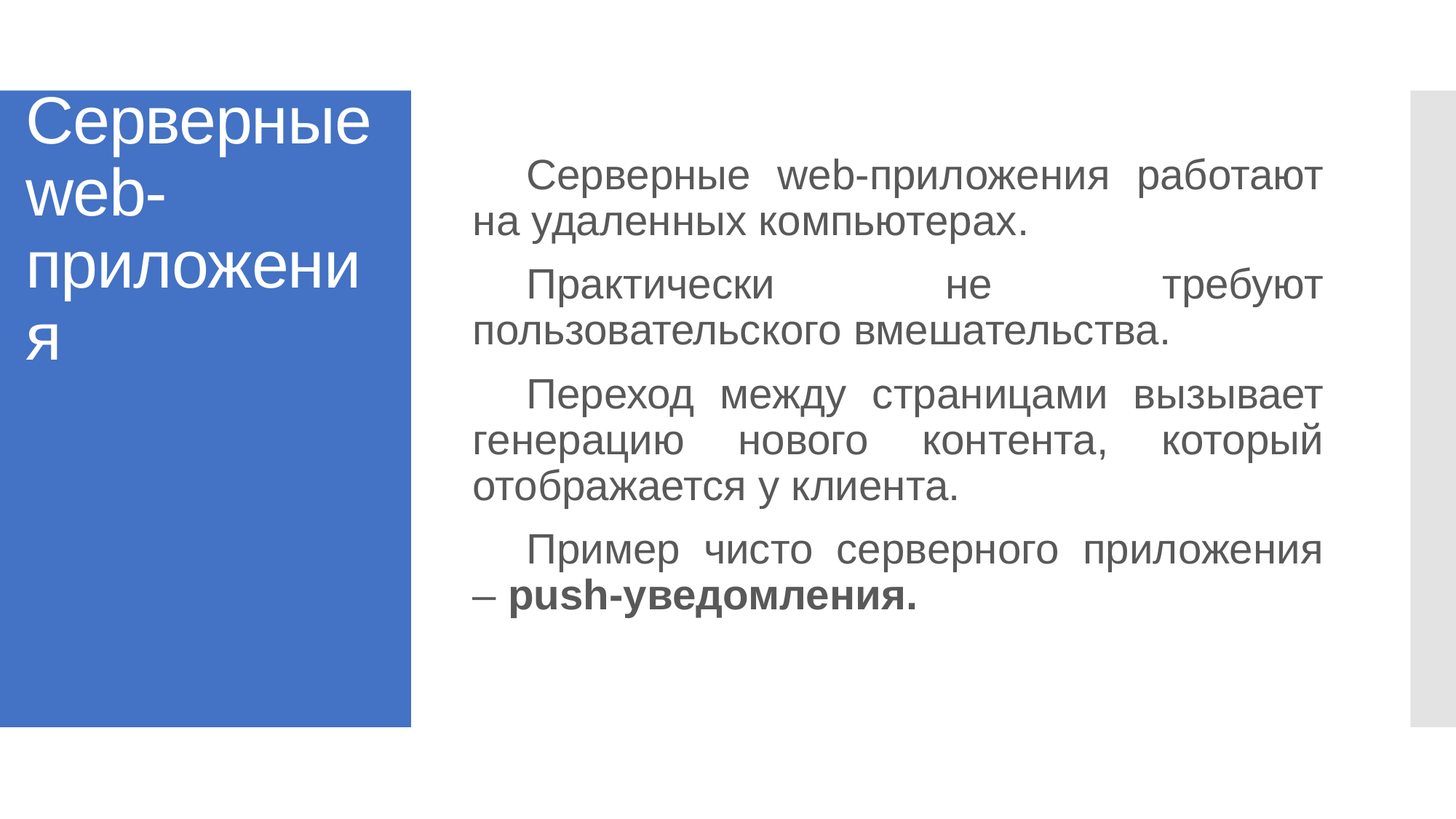

Серверные web-приложения работают на удаленных компьютерах.
Практически не требуют пользовательского вмешательства.
Переход между страницами вызывает генерацию нового контента, который отображается у клиента.
Пример чисто серверного приложения – push-уведомления.
# Серверные web-приложения